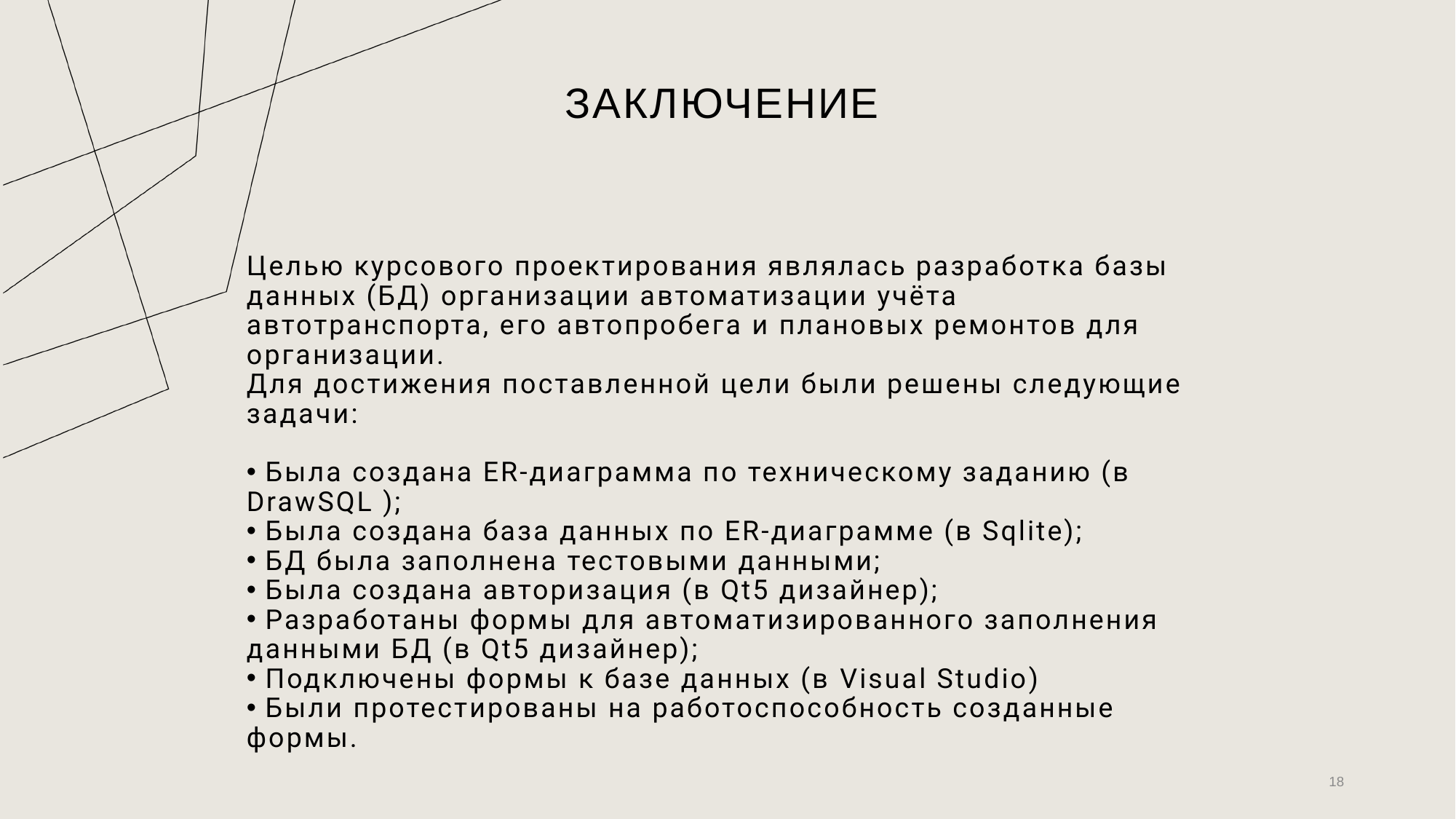

# Заключение
Целью курсового проектирования являлась разработка базы данных (БД) организации автоматизации учёта автотранспорта, его автопробега и плановых ремонтов для организации.
Для достижения поставленной цели были решены следующие задачи:
 Была создана ER-диаграмма по техническому заданию (в DrawSQL );
 Была создана база данных по ER-диаграмме (в Sqlite);
 БД была заполнена тестовыми данными;
 Была создана авторизация (в Qt5 дизайнер);
 Разработаны формы для автоматизированного заполнения данными БД (в Qt5 дизайнер);
 Подключены формы к базе данных (в Visual Studio)
 Были протестированы на работоспособность созданные формы.

18